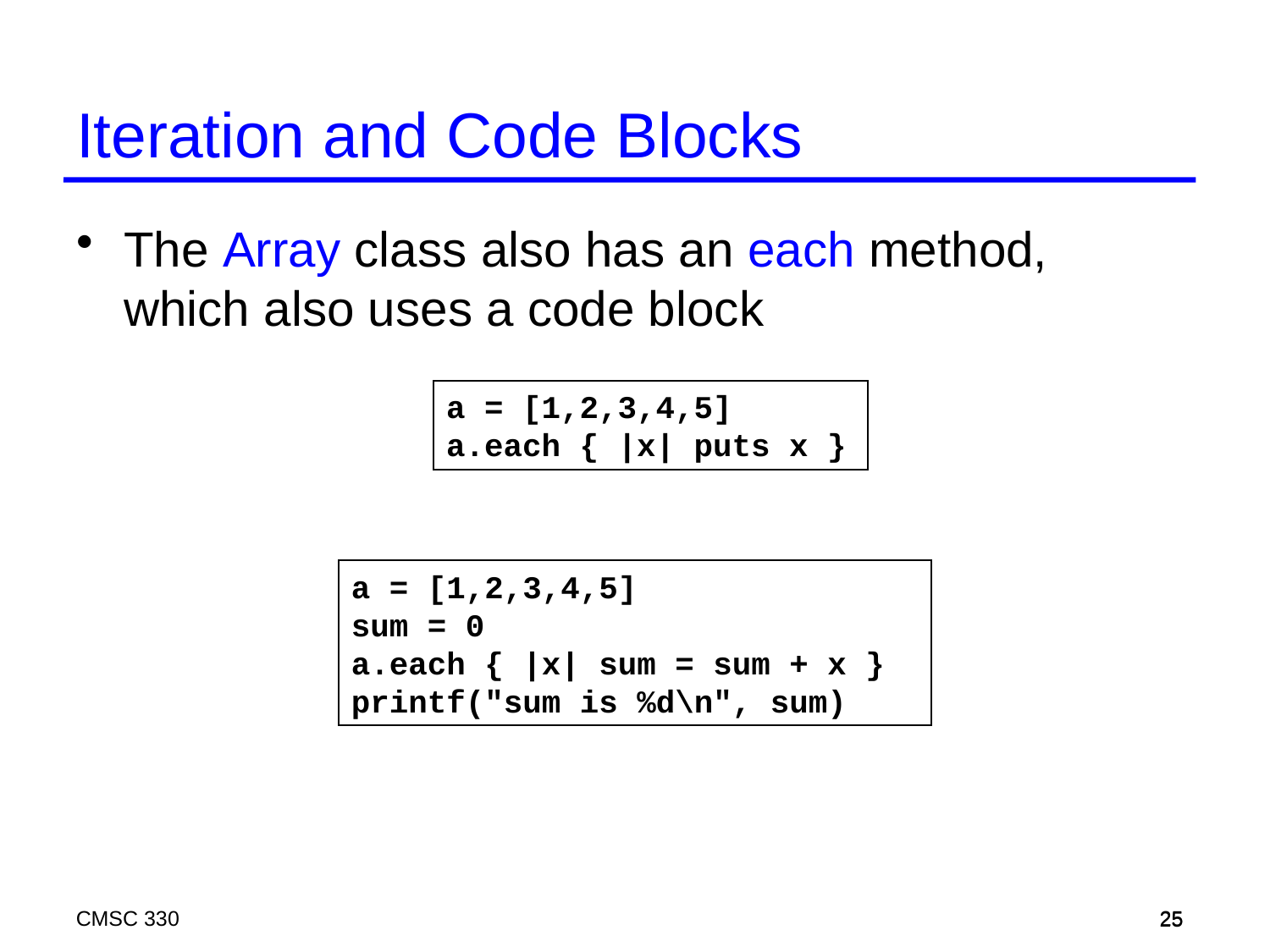

Iteration and Code Blocks
The Array class also has an each method, which also uses a code block
a = [1,2,3,4,5]
a.each { |x| puts x }
a = [1,2,3,4,5]
sum = 0
a.each { |x| sum = sum + x }
printf("sum is %d\n", sum)
CMSC 330
25
25